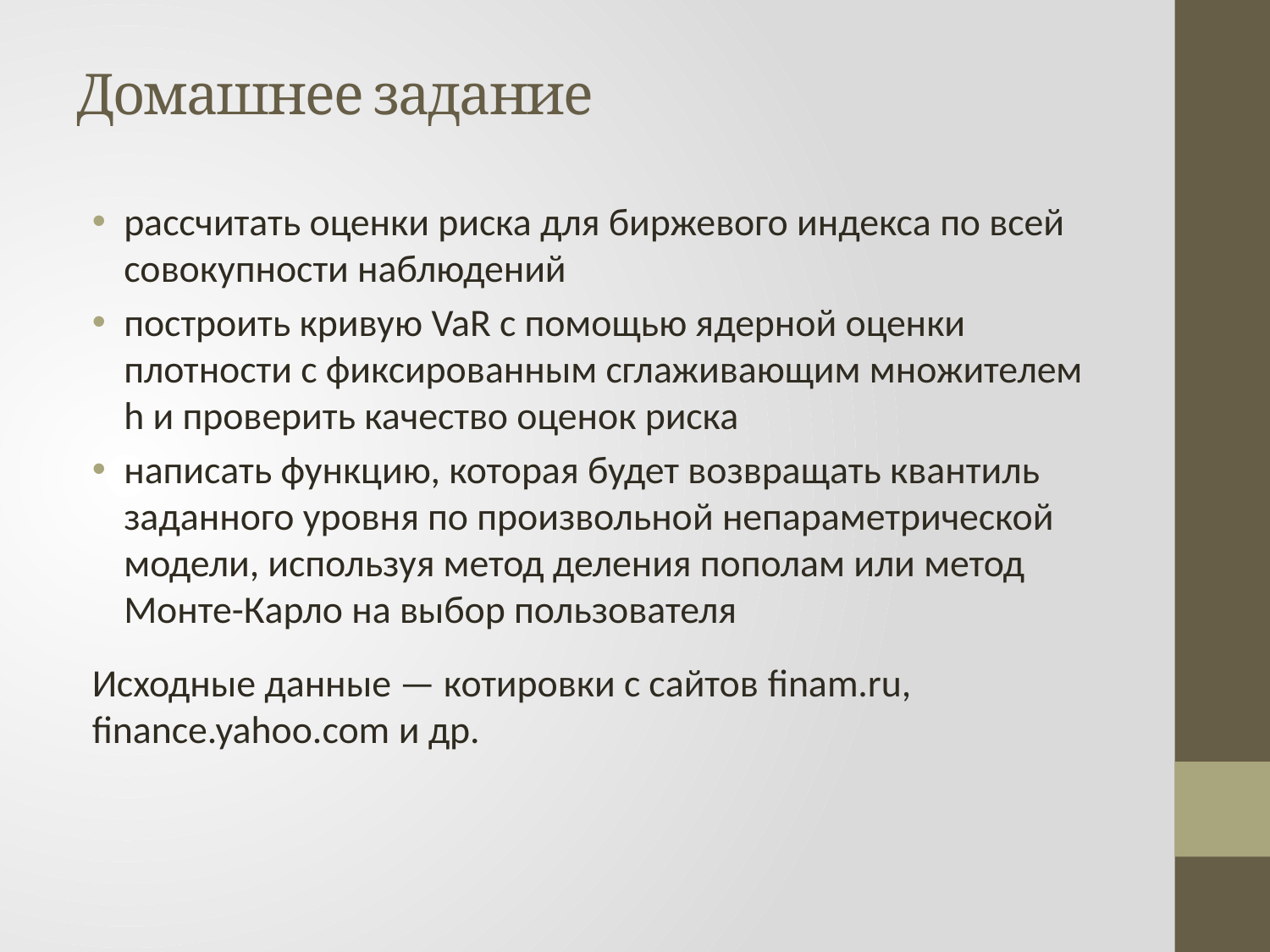

# Домашнее задание

рассчитать оценки риска для биржевого индекса по всей совокупности наблюдений
построить кривую VaR с помощью ядерной оценки плотности с фиксированным сглаживающим множителем h и проверить качество оценок риска
написать функцию, которая будет возвращать квантиль заданного уровня по произвольной непараметрической модели, используя метод деления пополам или метод Монте-Карло на выбор пользователя

Исходные данные — котировки с сайтов finam.ru, finance.yahoo.com и др.